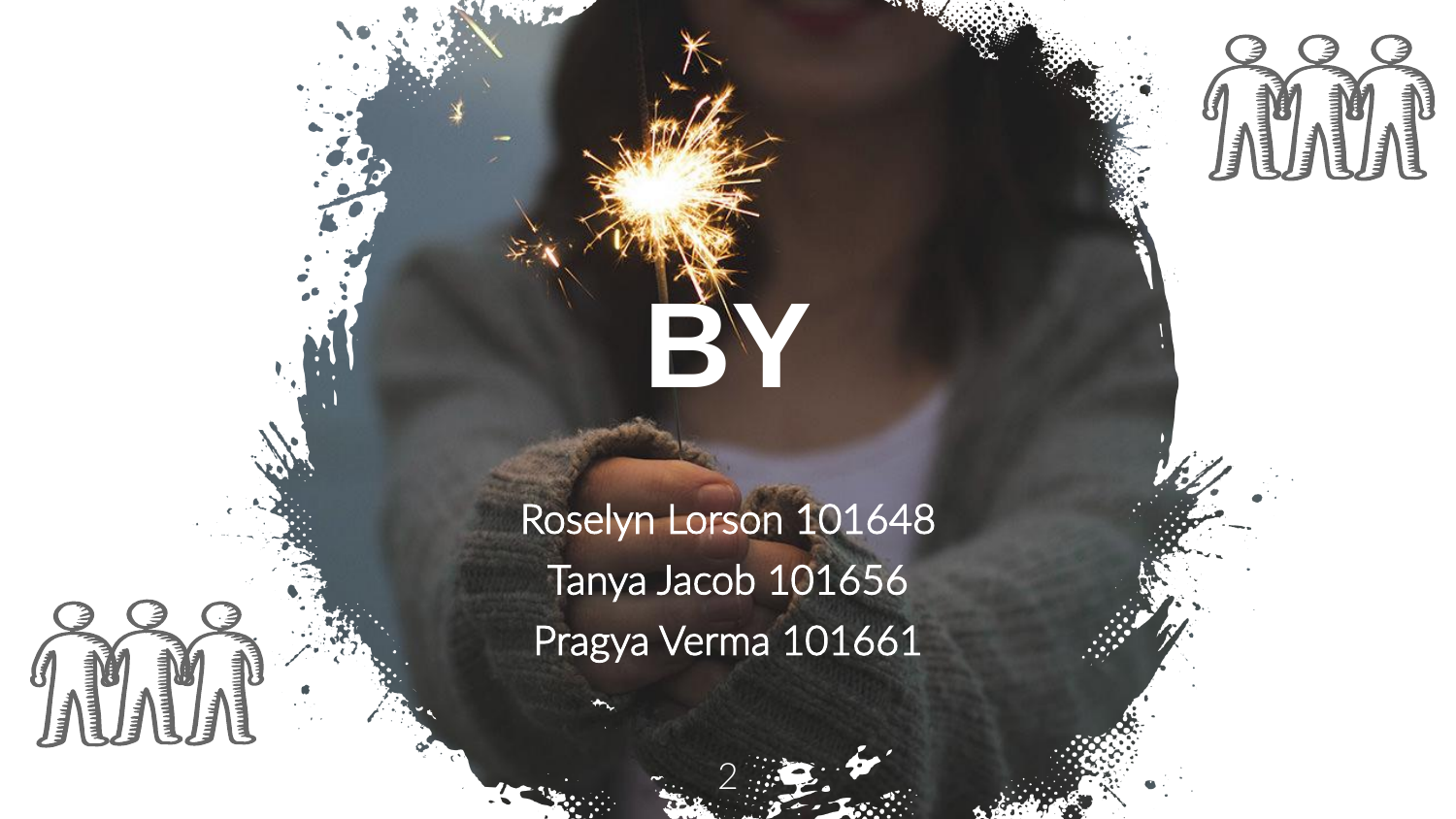

BY
Roselyn Lorson 101648
Tanya Jacob 101656
Pragya Verma 101661

2